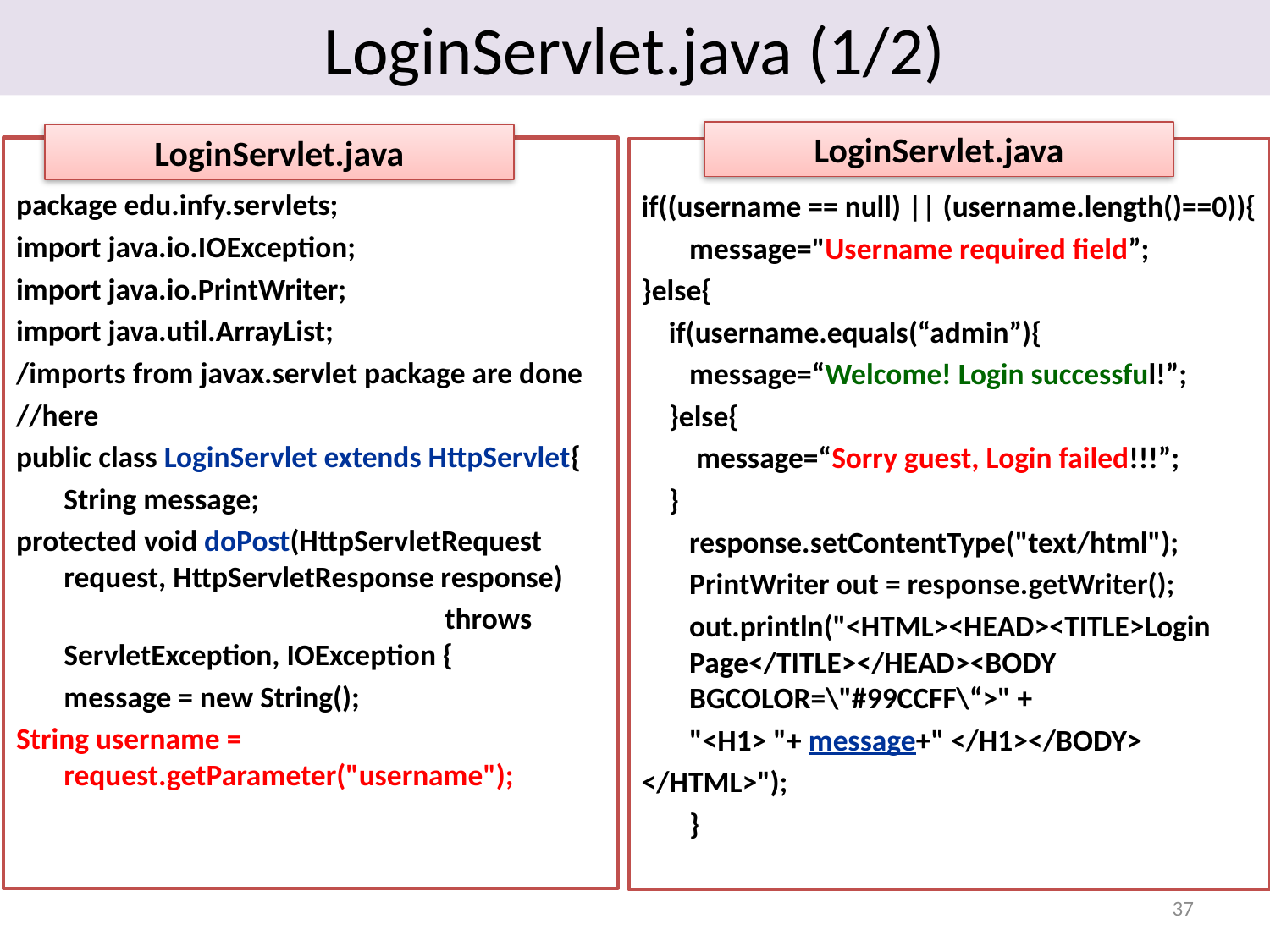

# LoginServlet.java (1/2)
LoginServlet.java
LoginServlet.java

package edu.infy.servlets;
import java.io.IOException;
import java.io.PrintWriter;
import java.util.ArrayList;
/imports from javax.servlet package are done
//here
public class LoginServlet extends HttpServlet{
	String message;
protected void doPost(HttpServletRequest request, HttpServletResponse response)
				throws ServletException, IOException {
	message = new String();
String username = request.getParameter("username");

if((username == null) || (username.length()==0)){
	message="Username required field”;
}else{
    if(username.equals(“admin”){
	message=“Welcome! Login successful!”;
    }else{
	 message=“Sorry guest, Login failed!!!”;
    }
	response.setContentType("text/html");
	PrintWriter out = response.getWriter();
	out.println("<HTML><HEAD><TITLE>Login Page</TITLE></HEAD><BODY BGCOLOR=\"#99CCFF\“>" +
	"<H1> "+ message+" </H1></BODY>
</HTML>");
	}
37